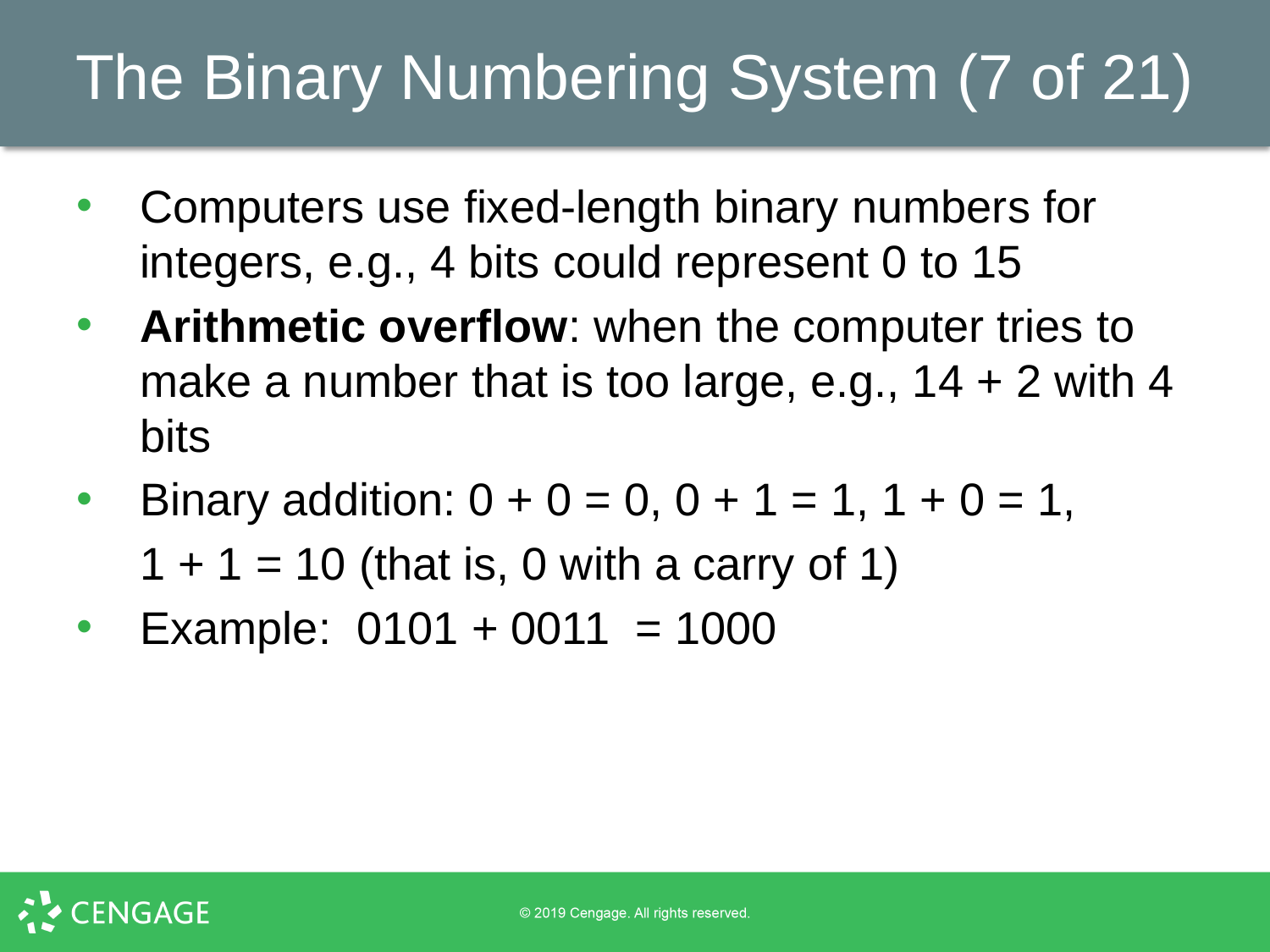

# The Binary Numbering System (7 of 21)
Computers use fixed-length binary numbers for integers, e.g., 4 bits could represent 0 to 15
Arithmetic overflow: when the computer tries to make a number that is too large, e.g., 14 + 2 with 4 bits
Binary addition: 0 + 0 = 0, 0 + 1 = 1, 1 + 0 = 1,
1 + 1 = 10 (that is, 0 with a carry of 1)
Example:  0101 + 0011  = 1000